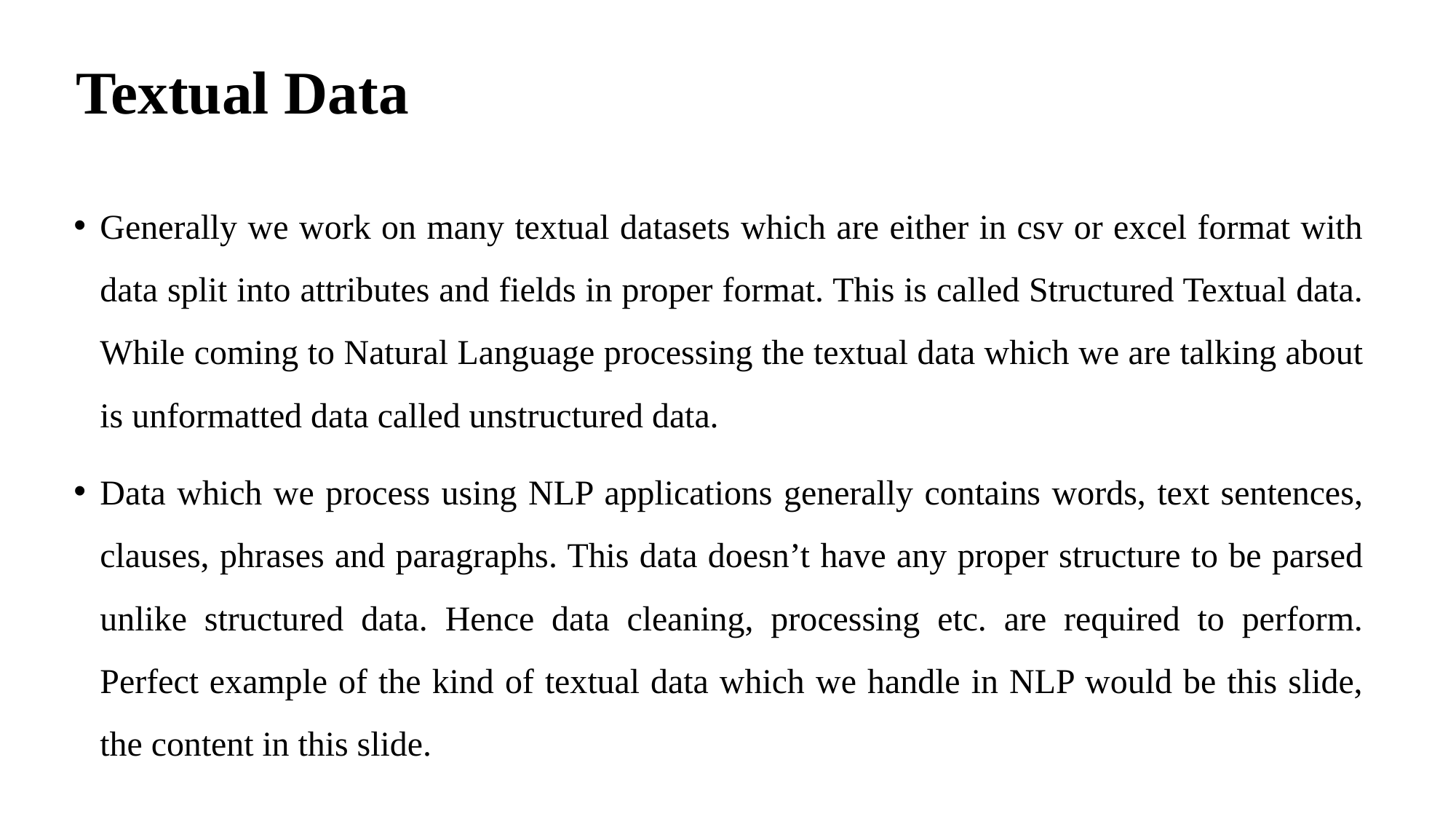

# Textual Data
Generally we work on many textual datasets which are either in csv or excel format with data split into attributes and fields in proper format. This is called Structured Textual data. While coming to Natural Language processing the textual data which we are talking about is unformatted data called unstructured data.
Data which we process using NLP applications generally contains words, text sentences, clauses, phrases and paragraphs. This data doesn’t have any proper structure to be parsed unlike structured data. Hence data cleaning, processing etc. are required to perform. Perfect example of the kind of textual data which we handle in NLP would be this slide, the content in this slide.